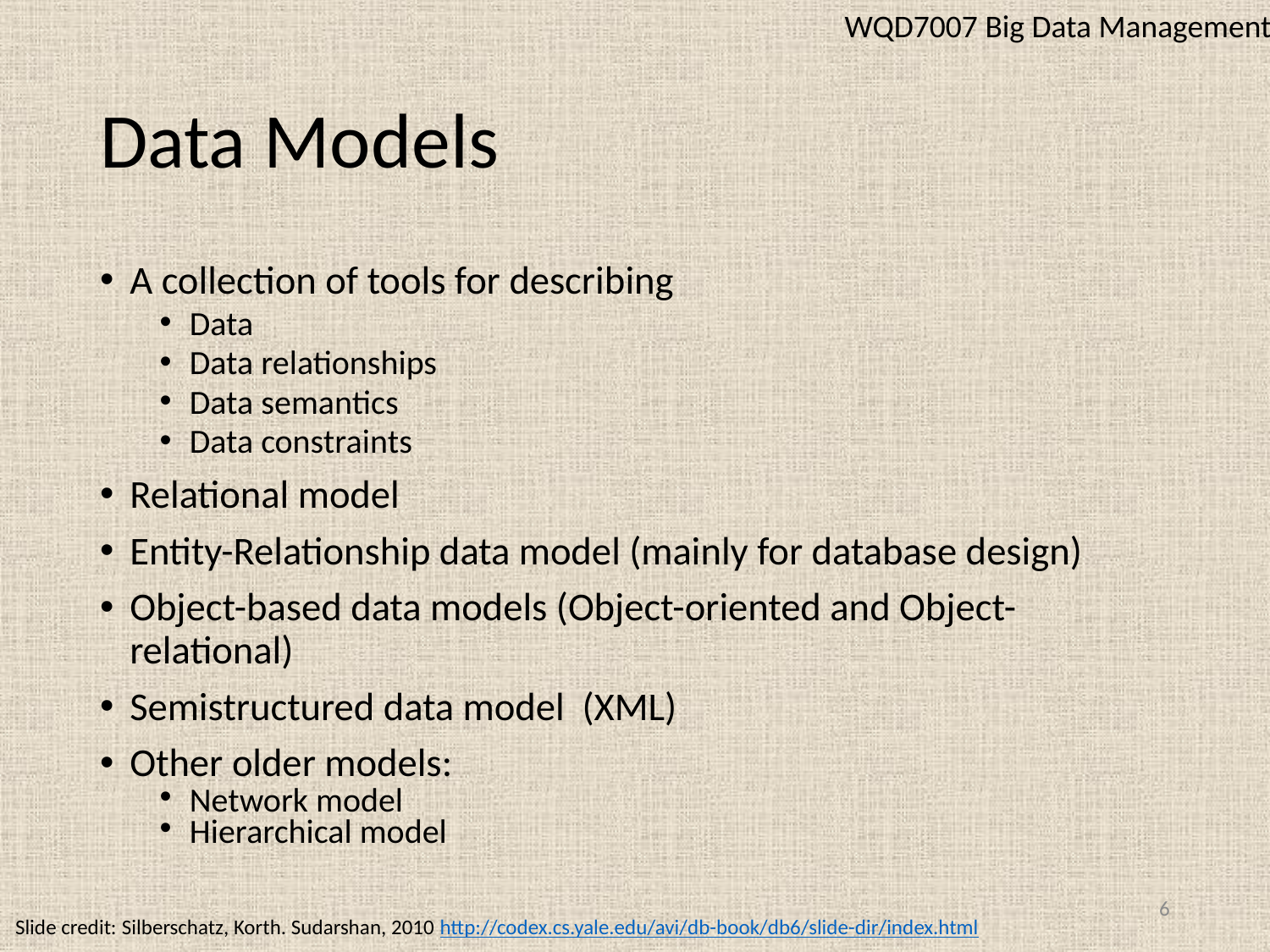

WQD7007 Big Data Management
# Data Models
A collection of tools for describing
Data
Data relationships
Data semantics
Data constraints
Relational model
Entity-Relationship data model (mainly for database design)
Object-based data models (Object-oriented and Object-relational)
Semistructured data model  (XML)
Other older models:
Network model
Hierarchical model

6
Slide credit: Silberschatz, Korth. Sudarshan, 2010 http://codex.cs.yale.edu/avi/db-book/db6/slide-dir/index.html